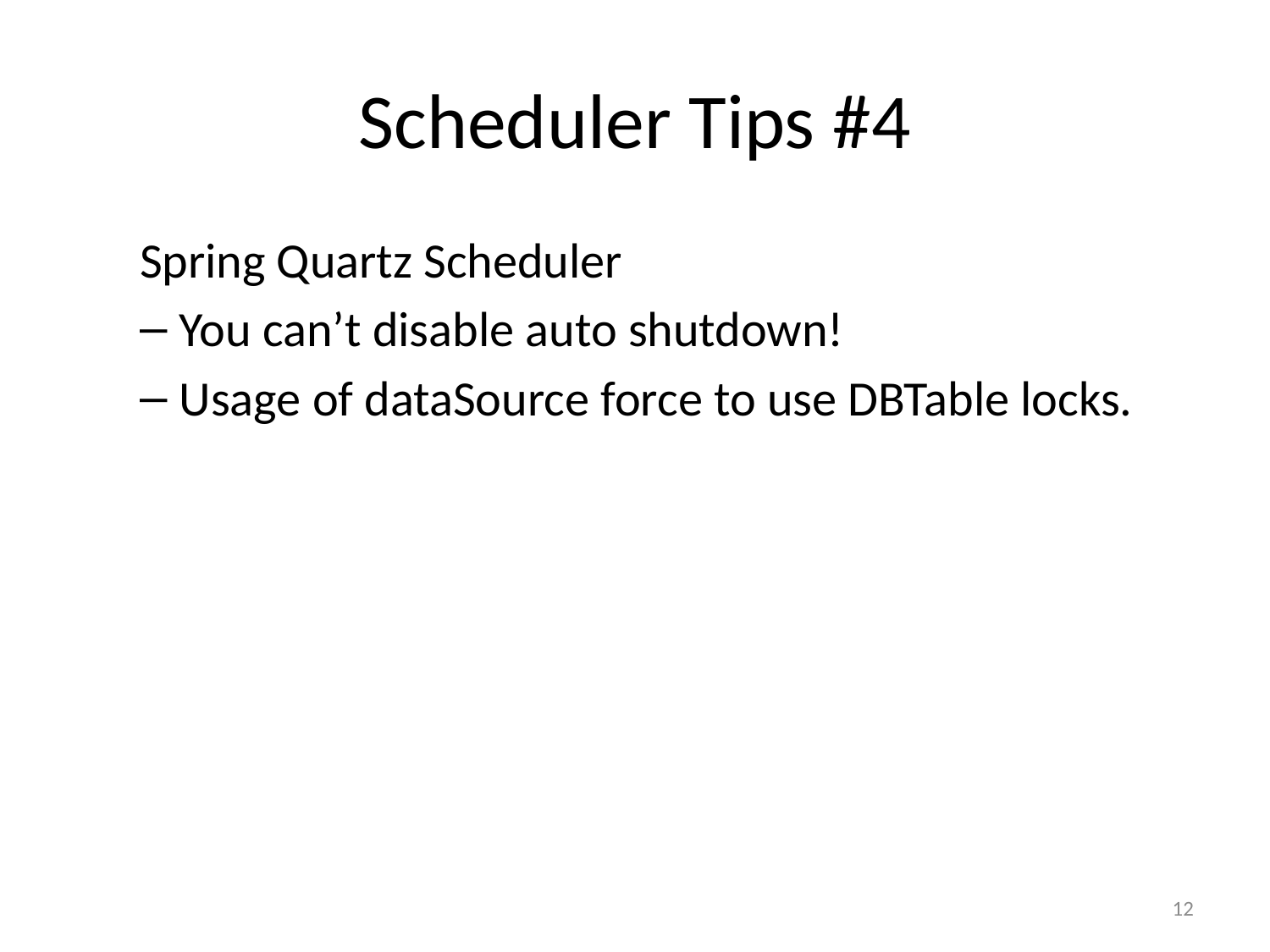

# Scheduler Tips #4
Spring Quartz Scheduler
You can’t disable auto shutdown!
Usage of dataSource force to use DBTable locks.
12